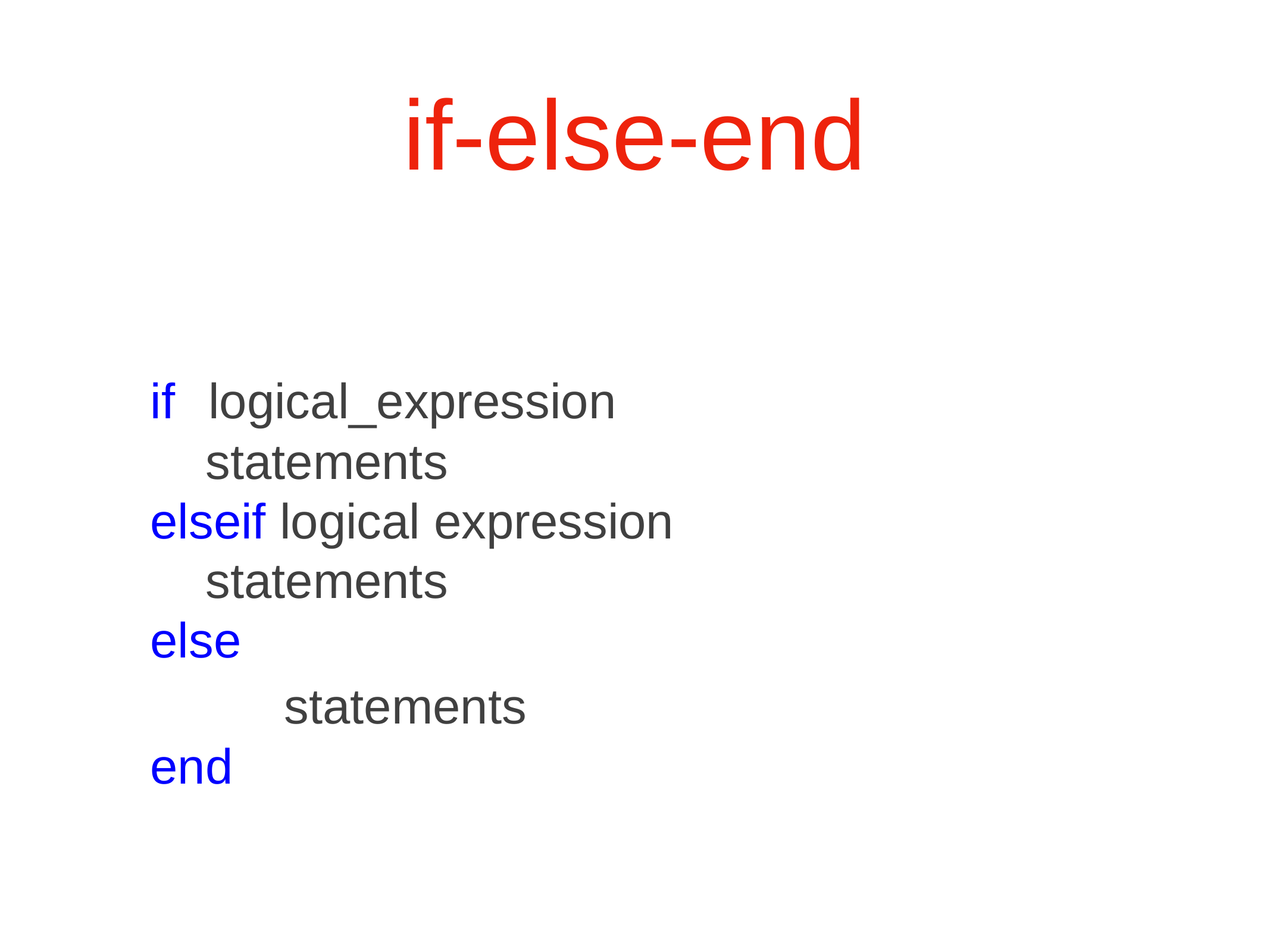

# if-else-end
if logical_expression
    statements
elseif logical expression
    statements
else
    statements
end